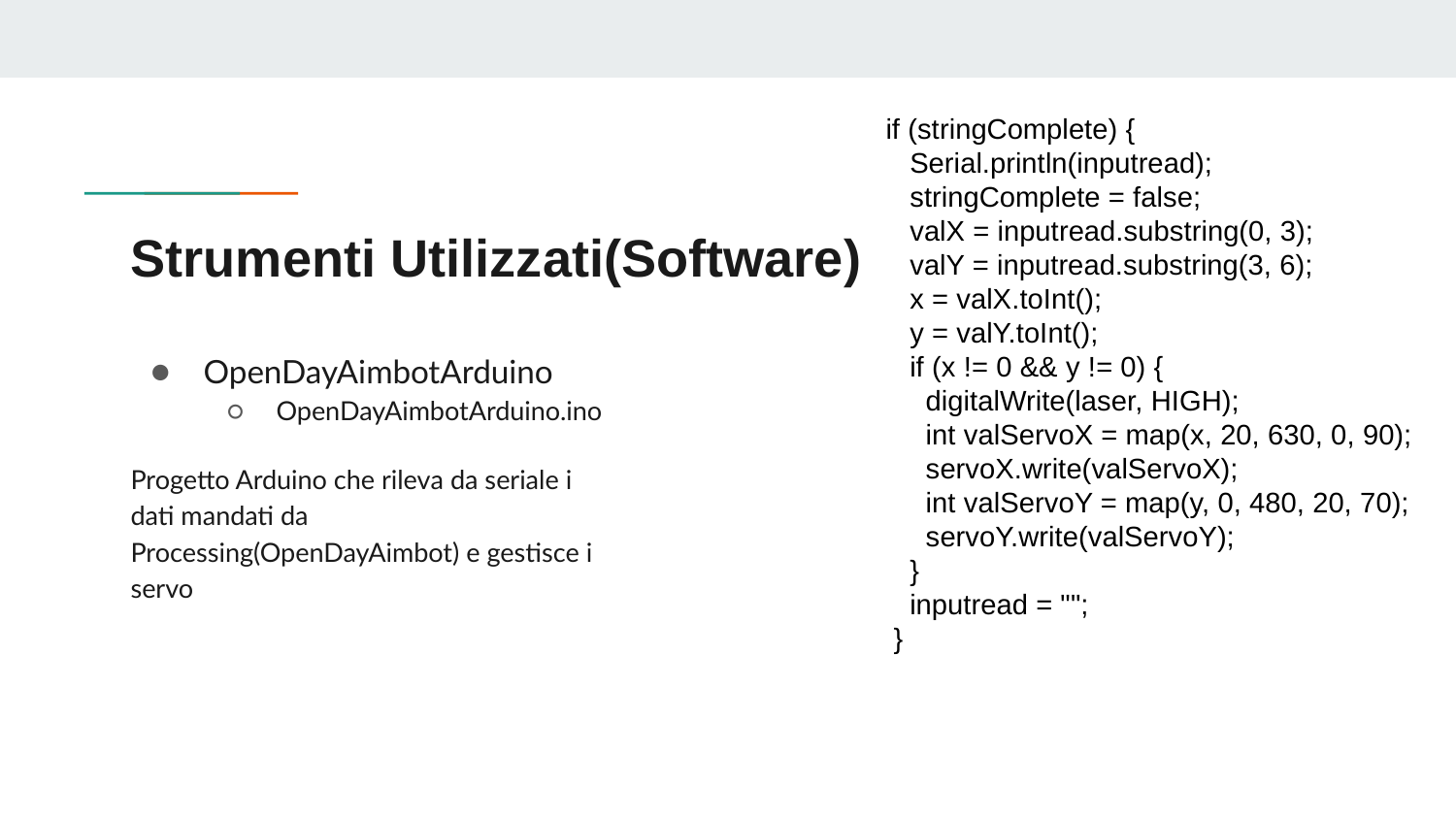

if (stringComplete) {
    Serial.println(inputread);
    stringComplete = false;
    valX = inputread.substring(0, 3);
    valY = inputread.substring(3, 6);
    x = valX.toInt();
    y = valY.toInt();
    if (x != 0 && y != 0) {
      digitalWrite(laser, HIGH);
      int valServoX = map(x, 20, 630, 0, 90);
      servoX.write(valServoX);
      int valServoY = map(y, 0, 480, 20, 70);
      servoY.write(valServoY);
    }
    inputread = "";
  }
# Strumenti Utilizzati(Software)

OpenDayAimbotArduino
OpenDayAimbotArduino.ino
Progetto Arduino che rileva da seriale i dati mandati da Processing(OpenDayAimbot) e gestisce i servo